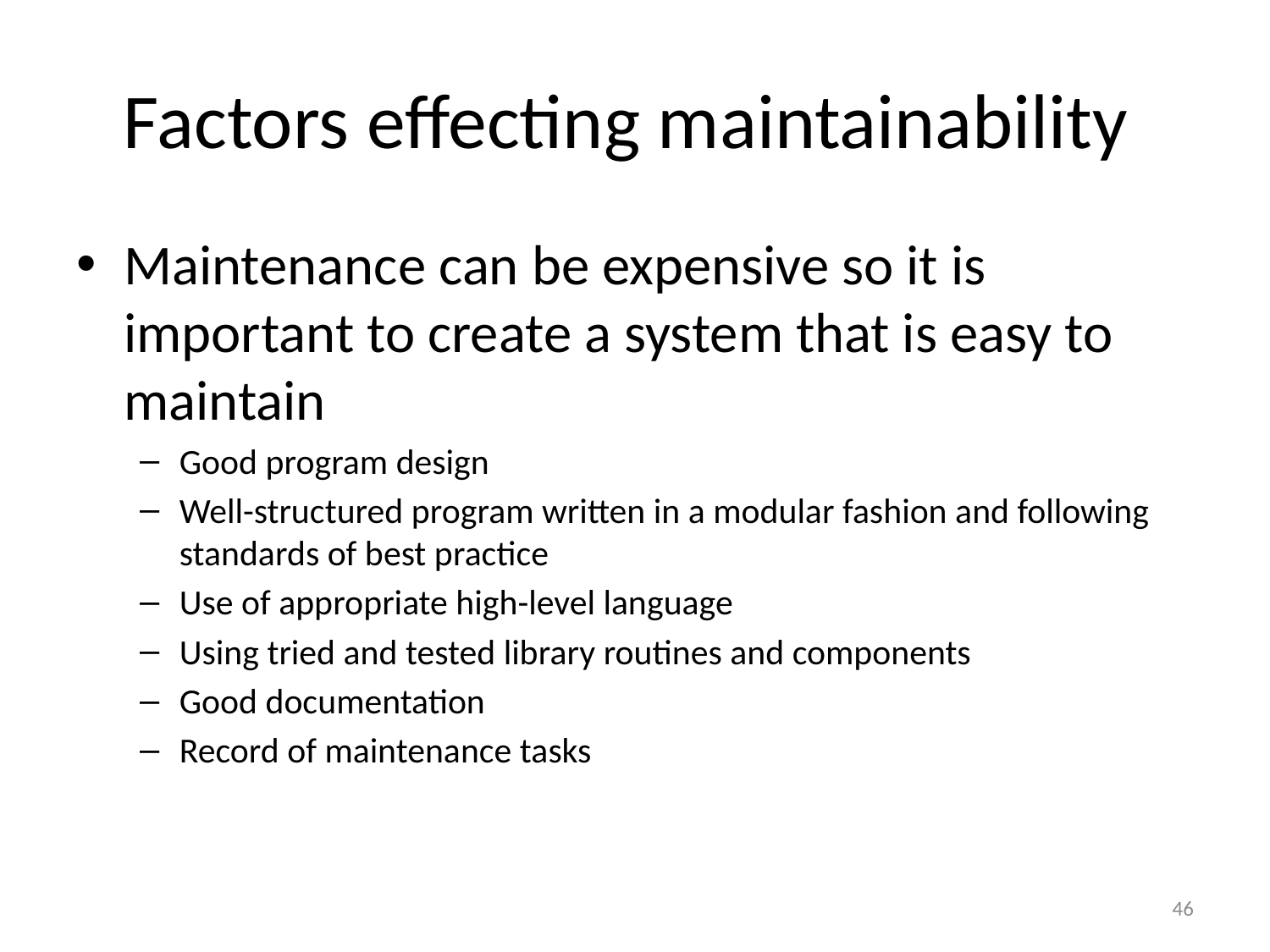

# Factors effecting maintainability
Maintenance can be expensive so it is important to create a system that is easy to maintain
Good program design
Well-structured program written in a modular fashion and following standards of best practice
Use of appropriate high-level language
Using tried and tested library routines and components
Good documentation
Record of maintenance tasks

46